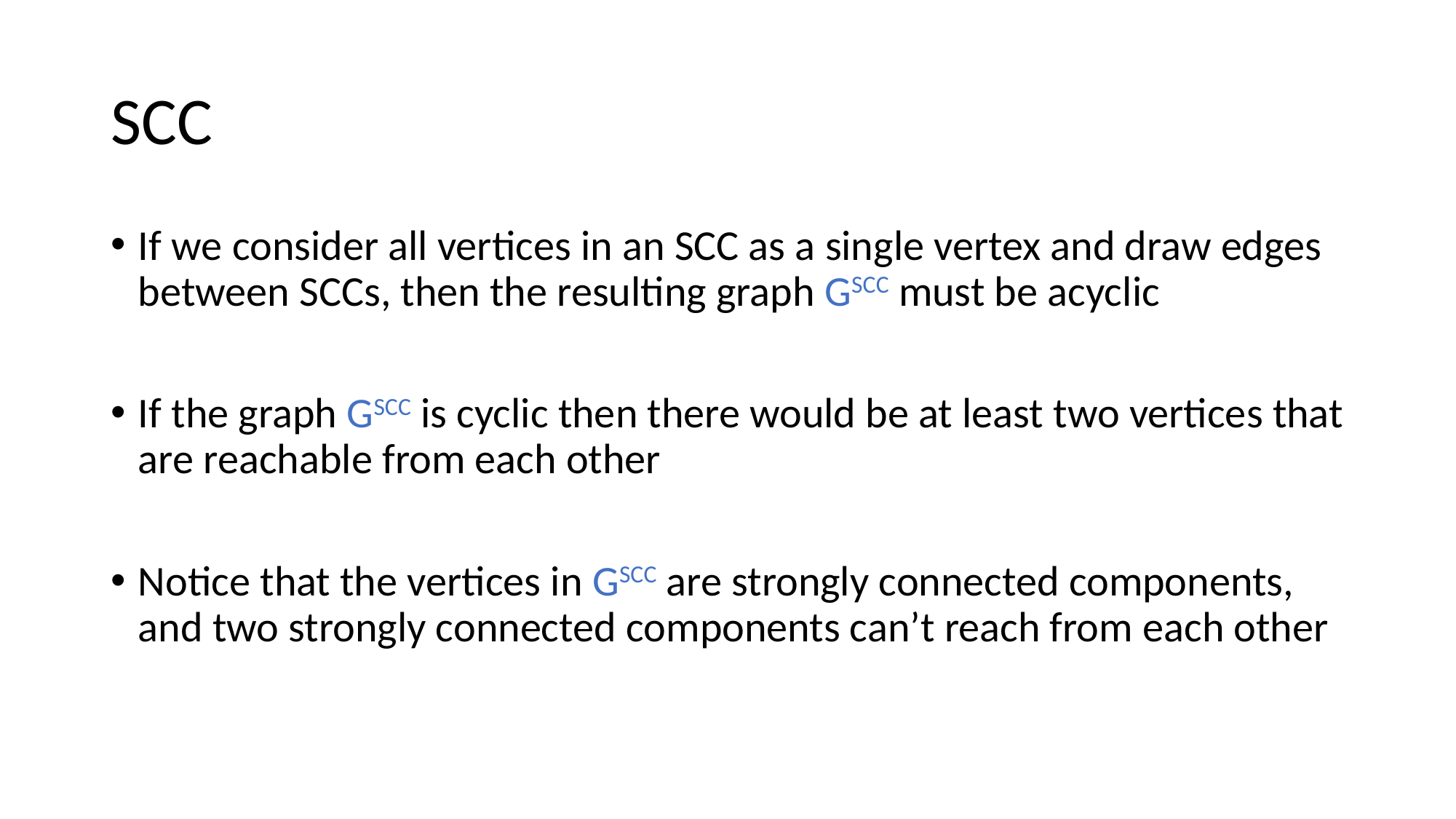

# SCC
If we consider all vertices in an SCC as a single vertex and draw edges between SCCs, then the resulting graph GSCC must be acyclic

If the graph GSCC is cyclic then there would be at least two vertices that are reachable from each other

Notice that the vertices in GSCC are strongly connected components, and two strongly connected components can’t reach from each other